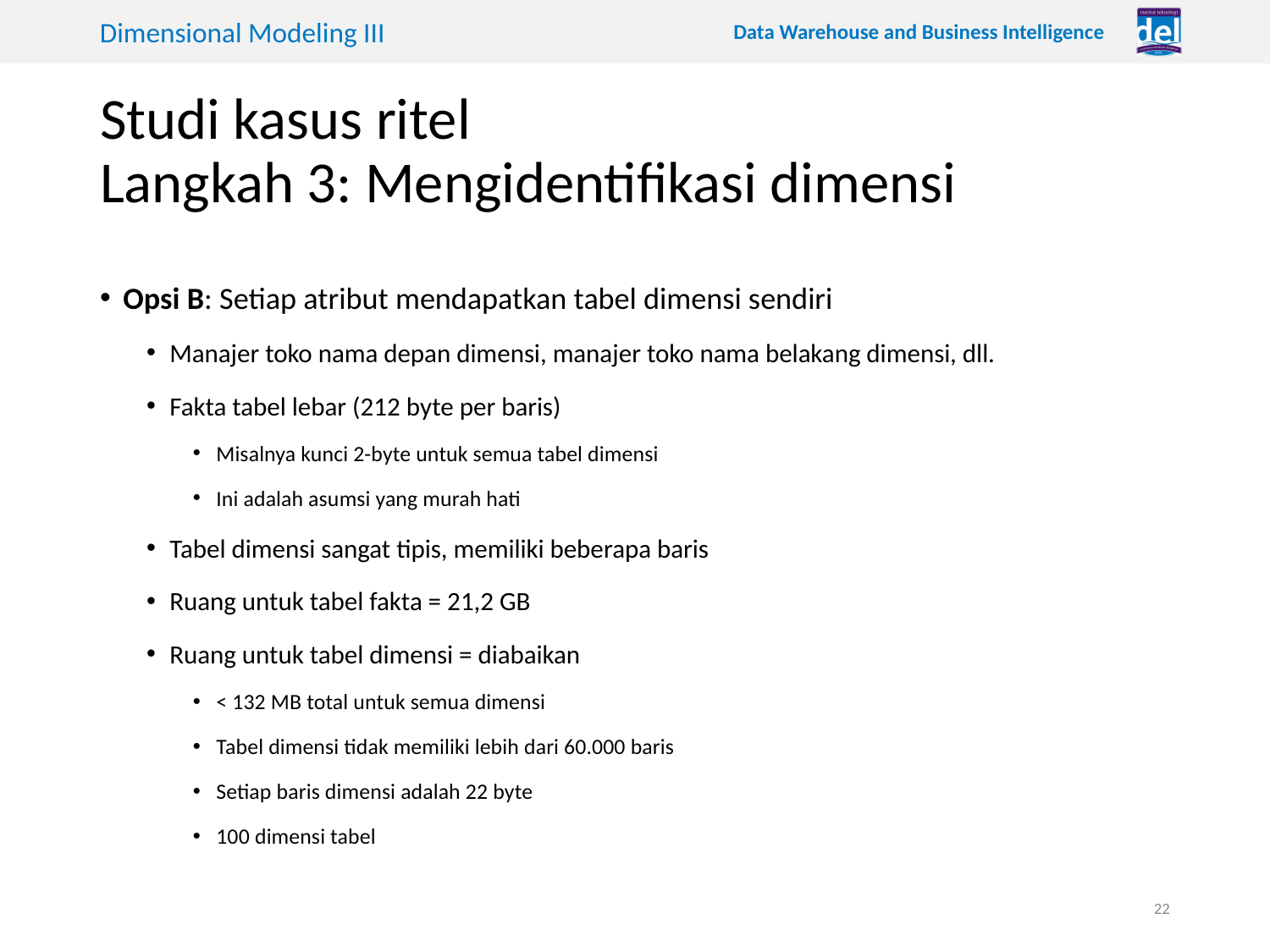

# Studi kasus ritel Langkah 3: Mengidentifikasi dimensi
Opsi B: Setiap atribut mendapatkan tabel dimensi sendiri
Manajer toko nama depan dimensi, manajer toko nama belakang dimensi, dll.
Fakta tabel lebar (212 byte per baris)
Misalnya kunci 2-byte untuk semua tabel dimensi
Ini adalah asumsi yang murah hati
Tabel dimensi sangat tipis, memiliki beberapa baris
Ruang untuk tabel fakta = 21,2 GB
Ruang untuk tabel dimensi = diabaikan
< 132 MB total untuk semua dimensi
Tabel dimensi tidak memiliki lebih dari 60.000 baris
Setiap baris dimensi adalah 22 byte
100 dimensi tabel
22